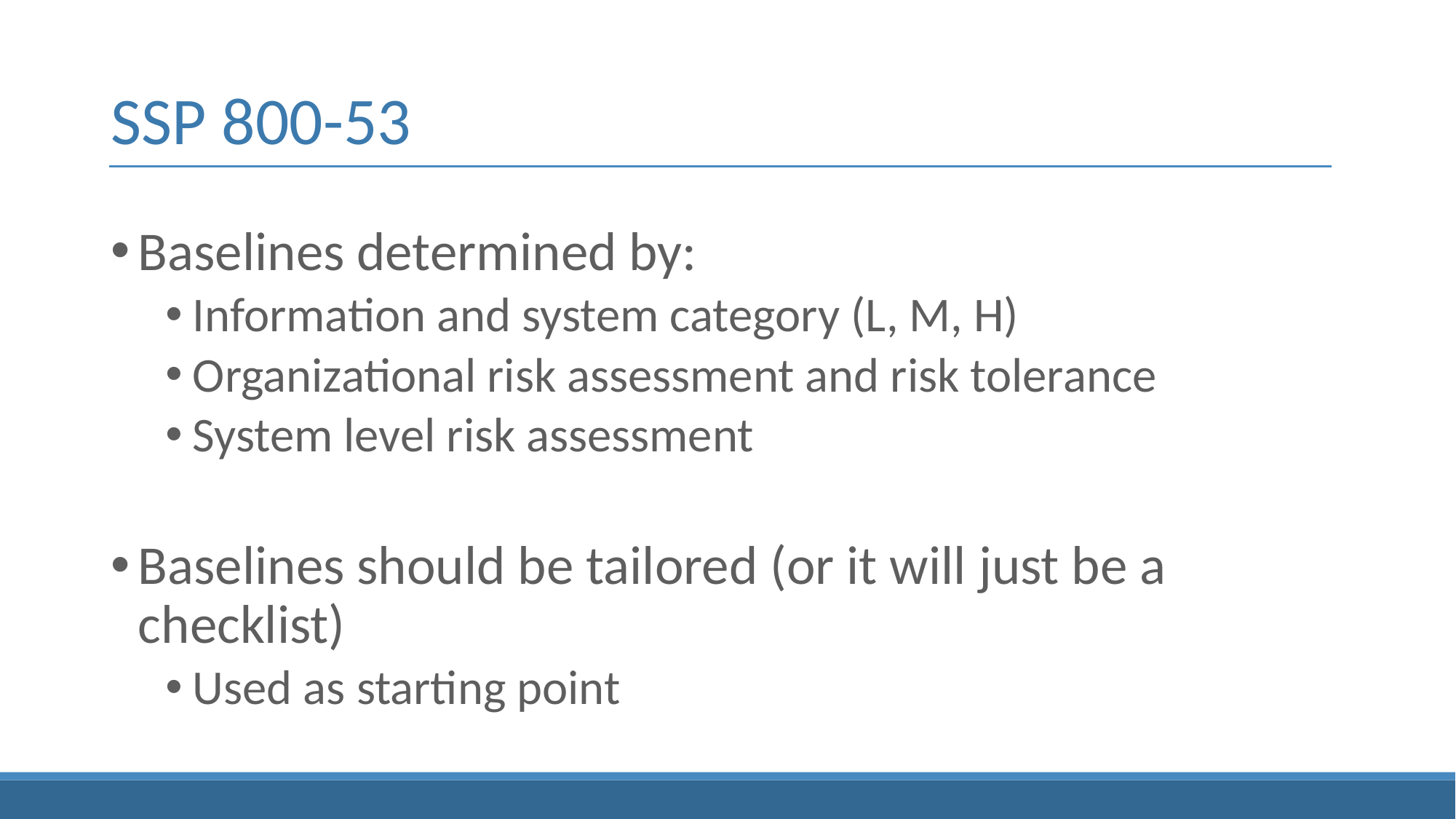

# SSP 800-53
Baselines determined by:
Information and system category (L, M, H)
Organizational risk assessment and risk tolerance
System level risk assessment

Baselines should be tailored (or it will just be a checklist)
Used as starting point